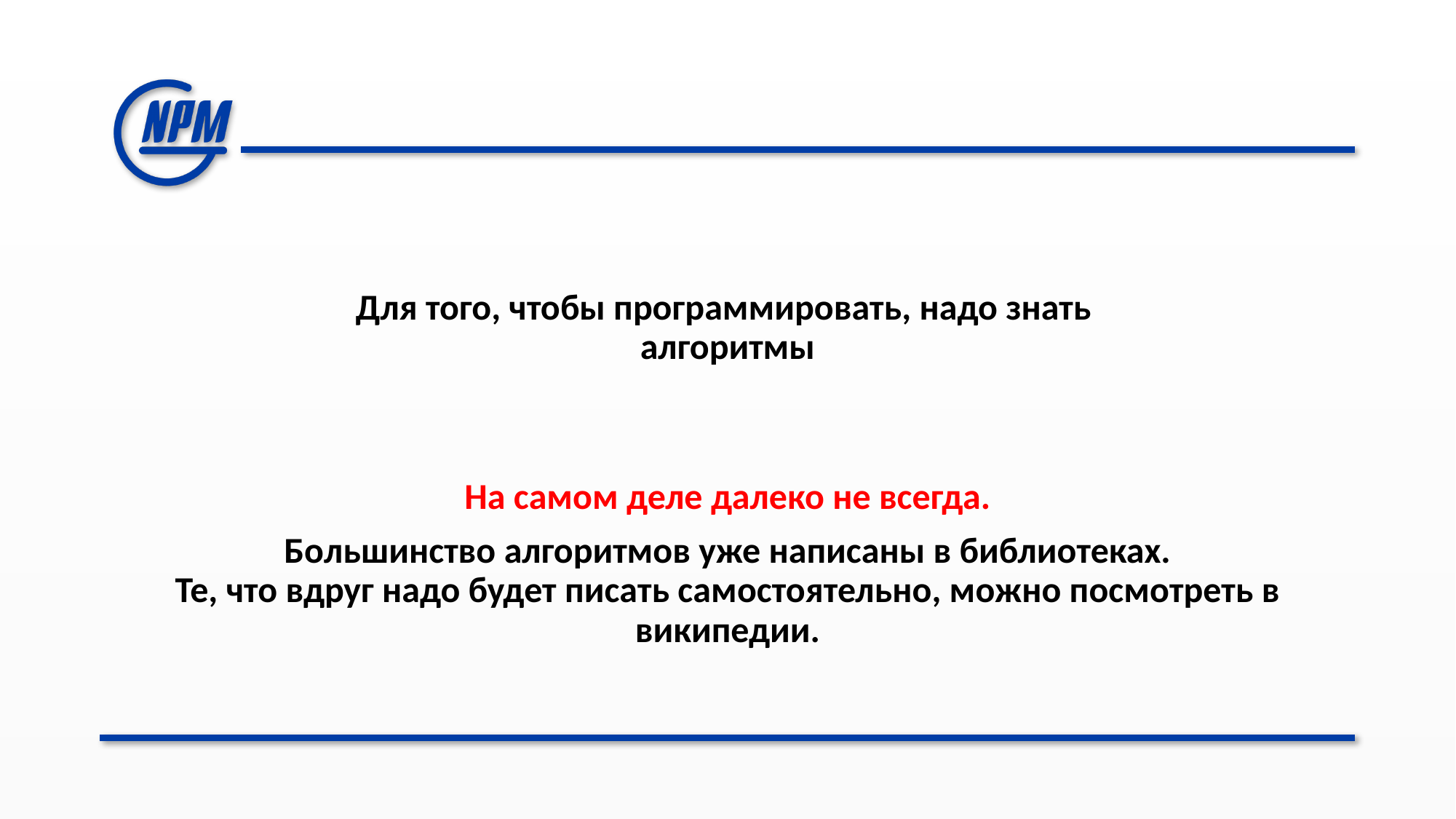

#
Для того, чтобы программировать, надо знать
алгоритмы
На самом деле далеко не всегда.
Большинство алгоритмов уже написаны в библиотеках.
Те, что вдруг надо будет писать самостоятельно, можно посмотреть в википедии.